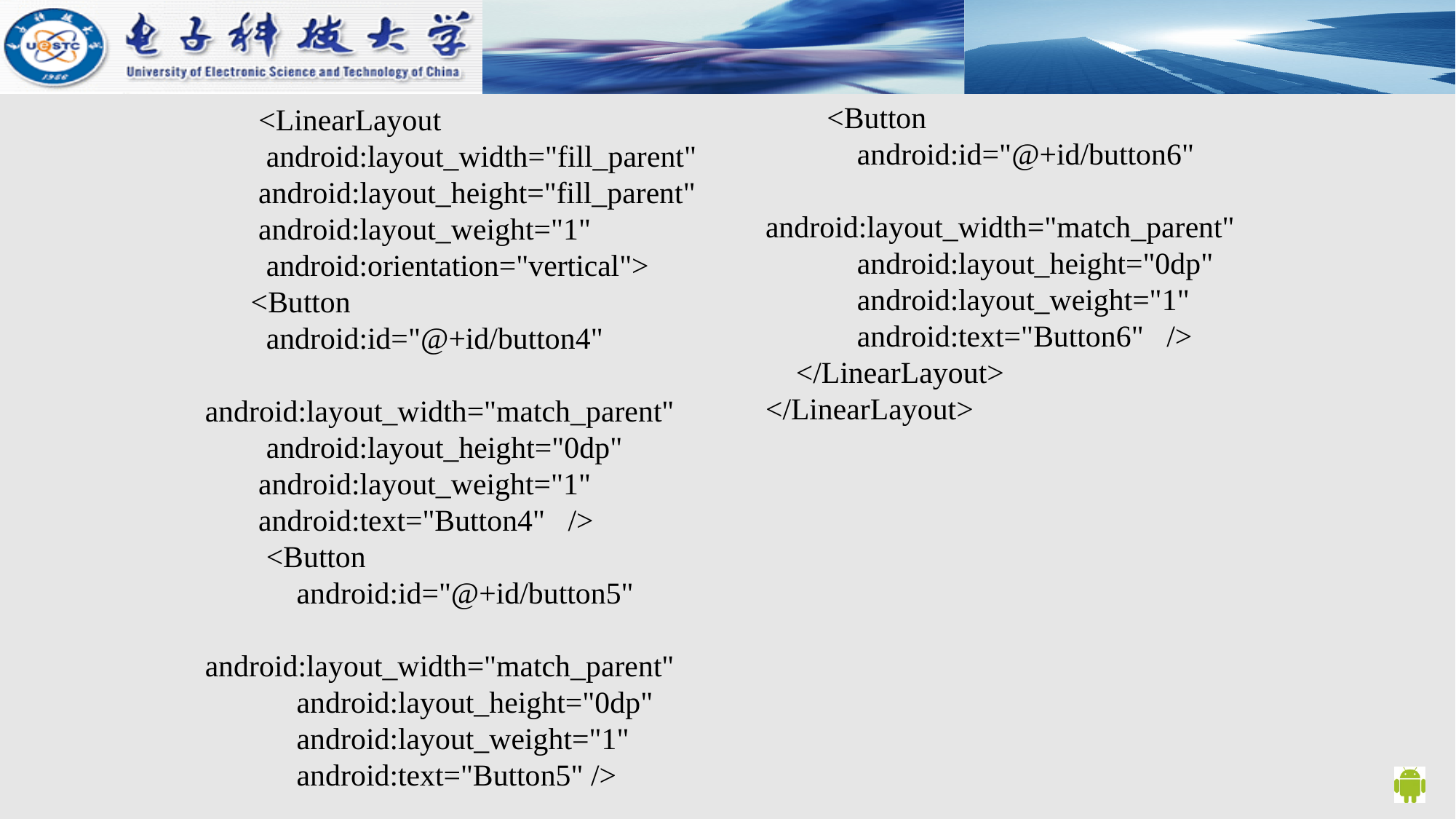

<Button
            android:id="@+id/button6"
            android:layout_width="match_parent"
            android:layout_height="0dp"
            android:layout_weight="1"
            android:text="Button6"   />
    </LinearLayout>
</LinearLayout>
       <LinearLayout
        android:layout_width="fill_parent"
       android:layout_height="fill_parent"
       android:layout_weight="1"
        android:orientation="vertical">
      <Button
        android:id="@+id/button4"
         android:layout_width="match_parent"
        android:layout_height="0dp"
       android:layout_weight="1"
       android:text="Button4"   />
        <Button
            android:id="@+id/button5"
            android:layout_width="match_parent"
            android:layout_height="0dp"
            android:layout_weight="1"
            android:text="Button5" />